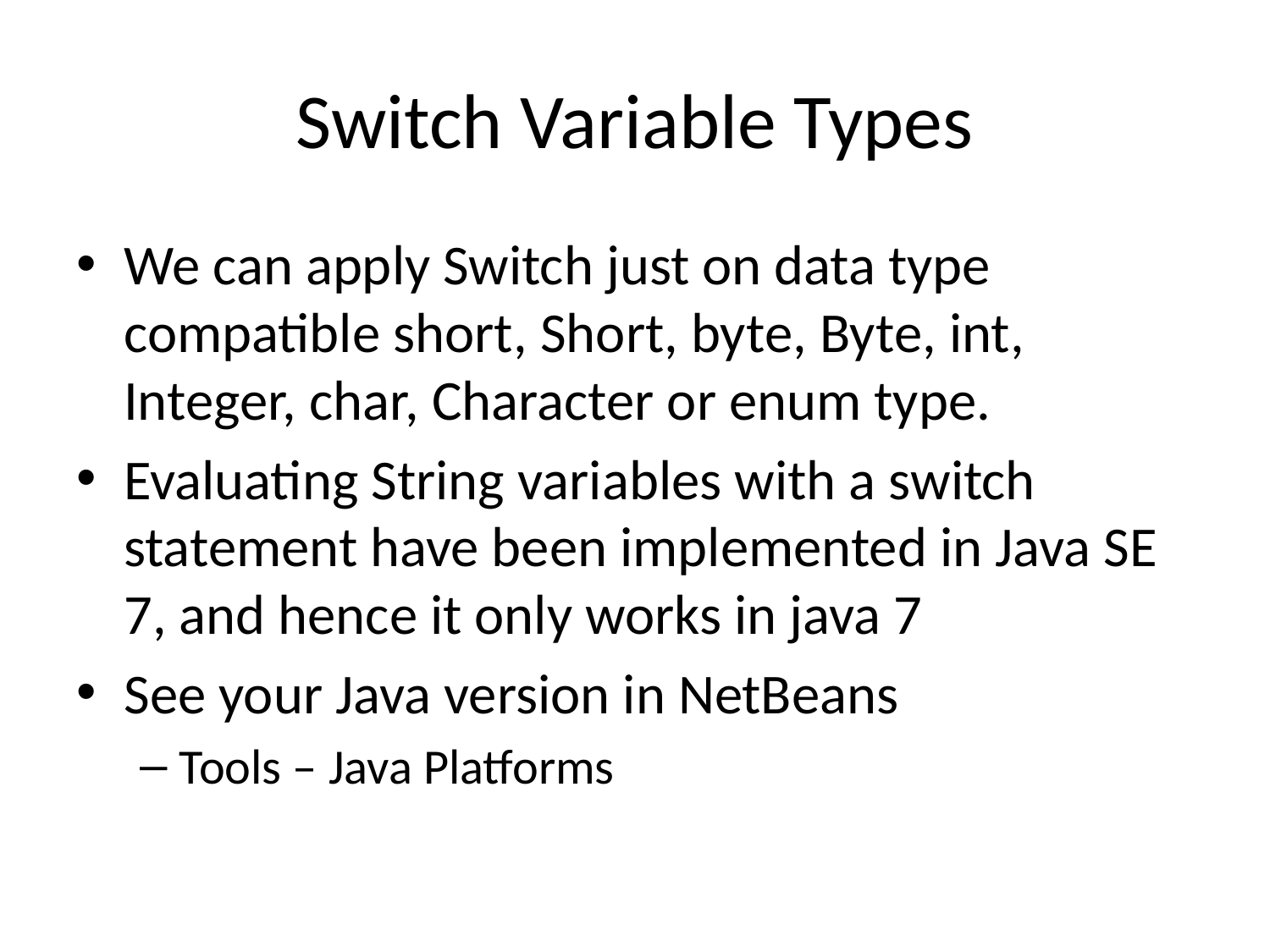

# Switch Variable Types
We can apply Switch just on data type compatible short, Short, byte, Byte, int, Integer, char, Character or enum type.
Evaluating String variables with a switch statement have been implemented in Java SE 7, and hence it only works in java 7
See your Java version in NetBeans
Tools – Java Platforms